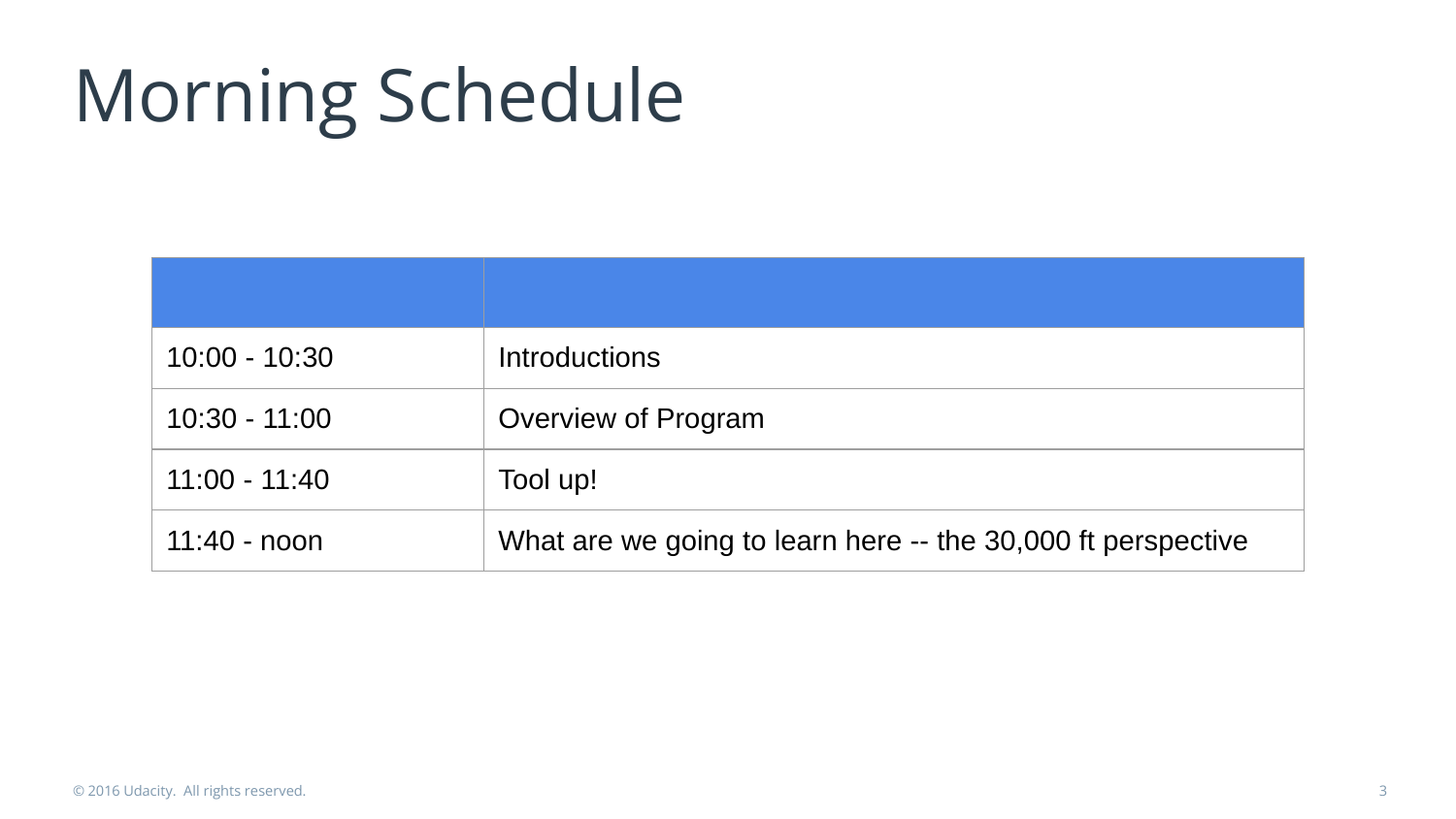

# Morning Schedule
|  |  |
| --- | --- |
| 10:00 - 10:30 | Introductions |
| 10:30 - 11:00 | Overview of Program |
| 11:00 - 11:40 | Tool up! |
| 11:40 - noon | What are we going to learn here -- the 30,000 ft perspective |
© 2016 Udacity.  All rights reserved.
3